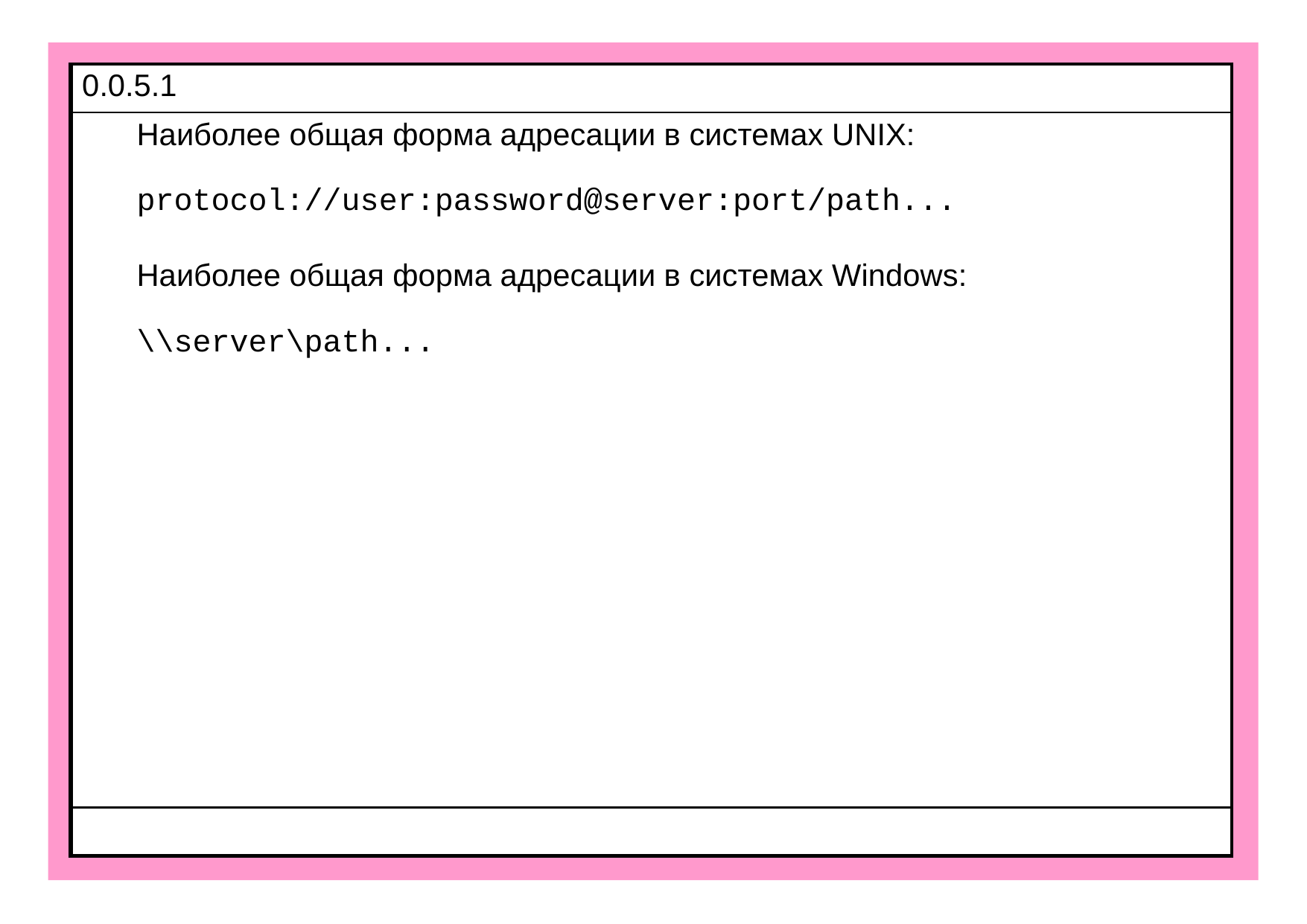

| 0.0.5.1 |
| --- |
| Наиболее общая форма адресации в системах UNIX: protocol://user:password@server:port/path... Наиболее общая форма адресации в системах Windows: \\server\path... |
|  |